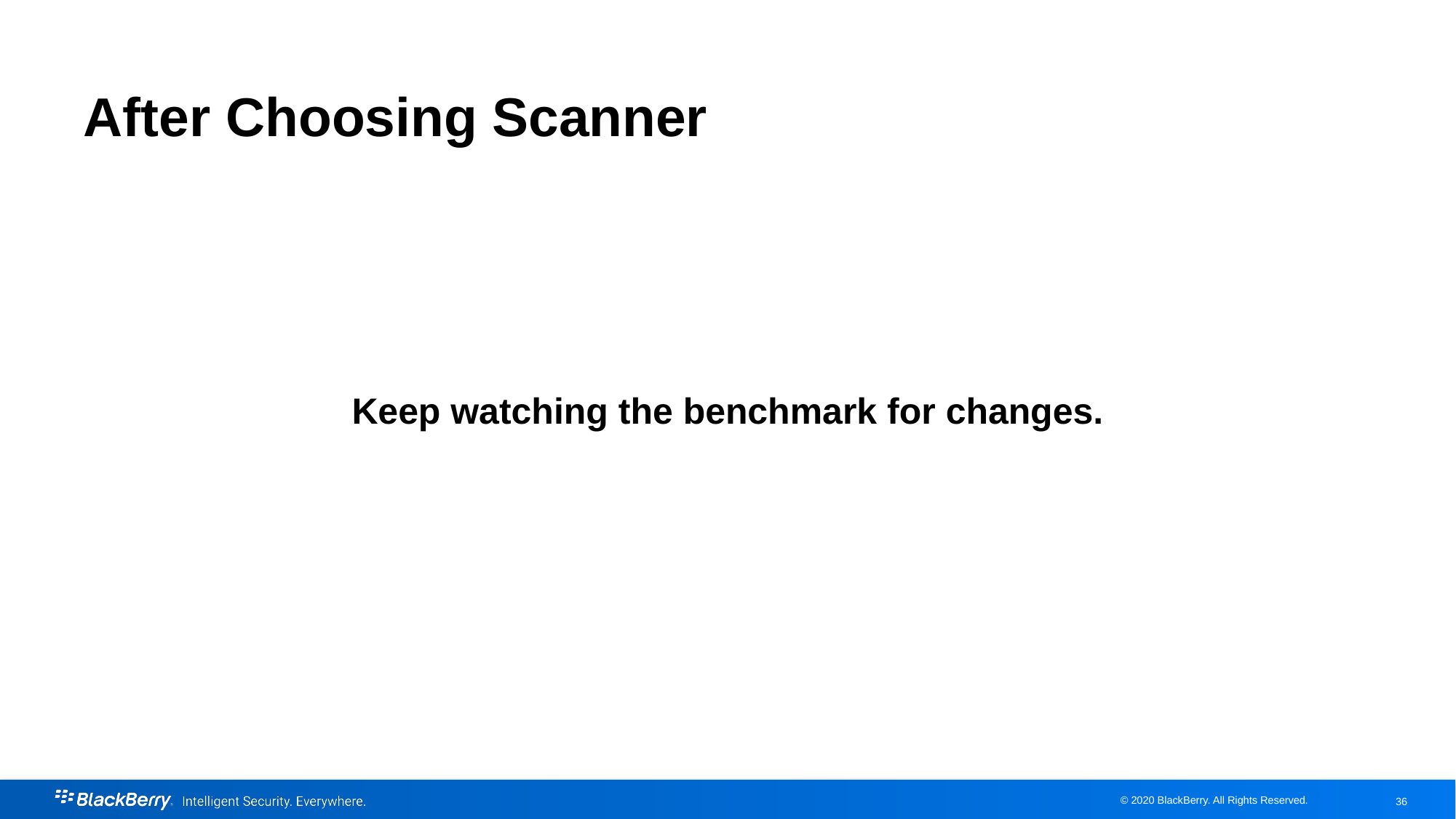

# After Choosing Scanner
Keep watching the benchmark for changes.